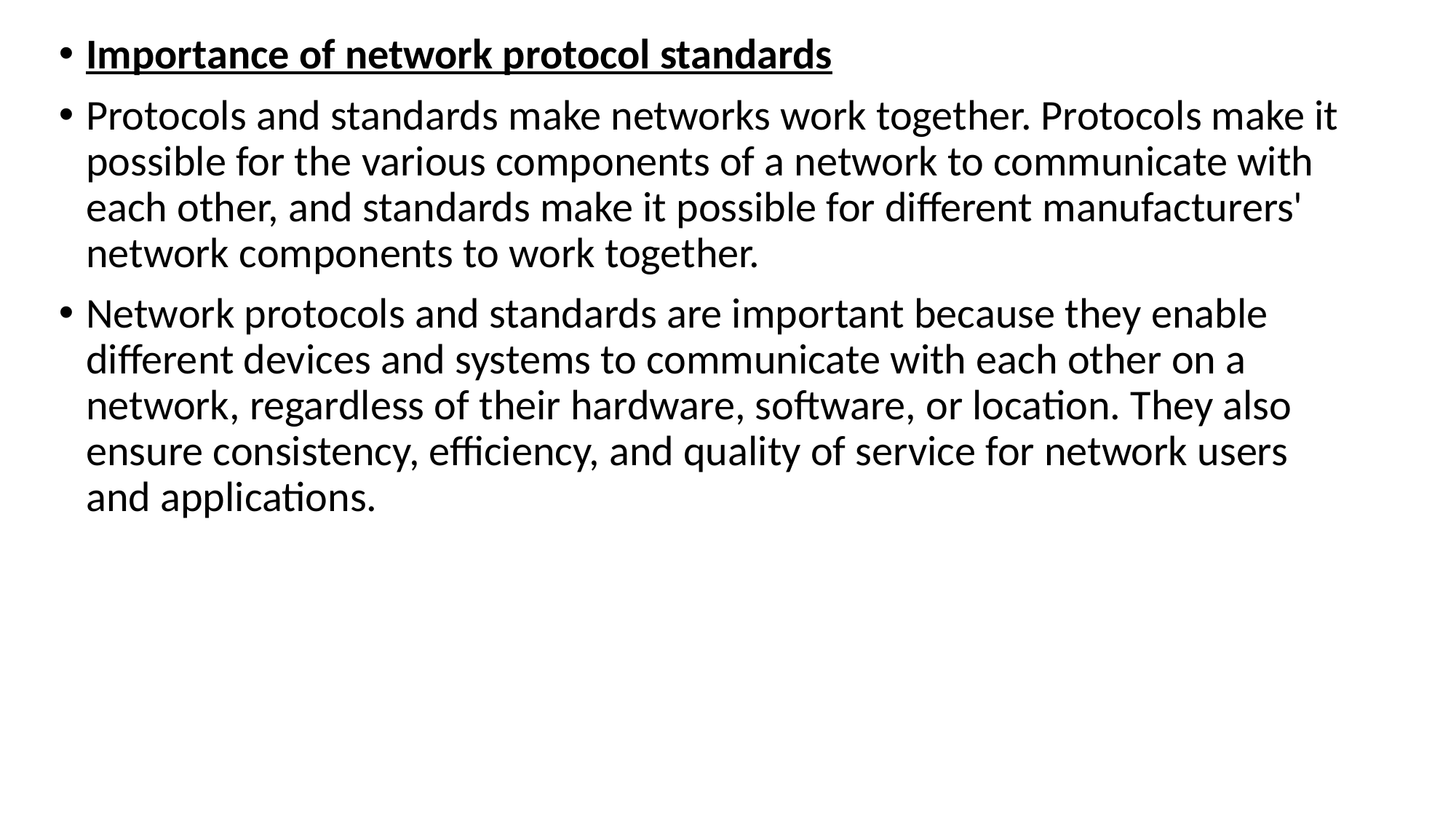

Importance of network protocol standards
Protocols and standards make networks work together. Protocols make it possible for the various components of a network to communicate with each other, and standards make it possible for different manufacturers' network components to work together.
Network protocols and standards are important because they enable different devices and systems to communicate with each other on a network, regardless of their hardware, software, or location. They also ensure consistency, efficiency, and quality of service for network users and applications.